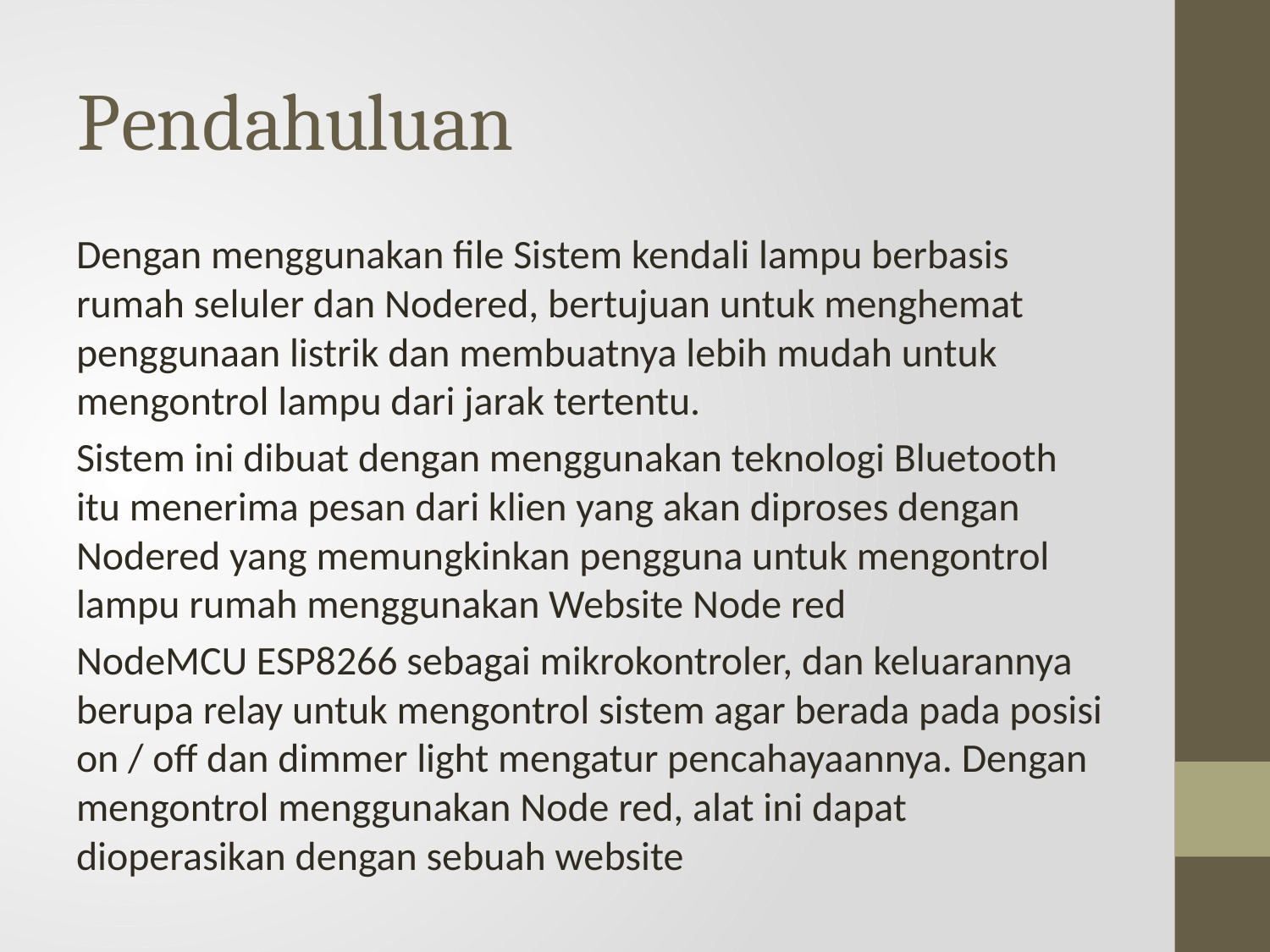

# Pendahuluan
Dengan menggunakan file Sistem kendali lampu berbasis rumah seluler dan Nodered, bertujuan untuk menghemat penggunaan listrik dan membuatnya lebih mudah untuk mengontrol lampu dari jarak tertentu.
Sistem ini dibuat dengan menggunakan teknologi Bluetooth itu menerima pesan dari klien yang akan diproses dengan Nodered yang memungkinkan pengguna untuk mengontrol lampu rumah menggunakan Website Node red
NodeMCU ESP8266 sebagai mikrokontroler, dan keluarannya berupa relay untuk mengontrol sistem agar berada pada posisi on / off dan dimmer light mengatur pencahayaannya. Dengan mengontrol menggunakan Node red, alat ini dapat dioperasikan dengan sebuah website